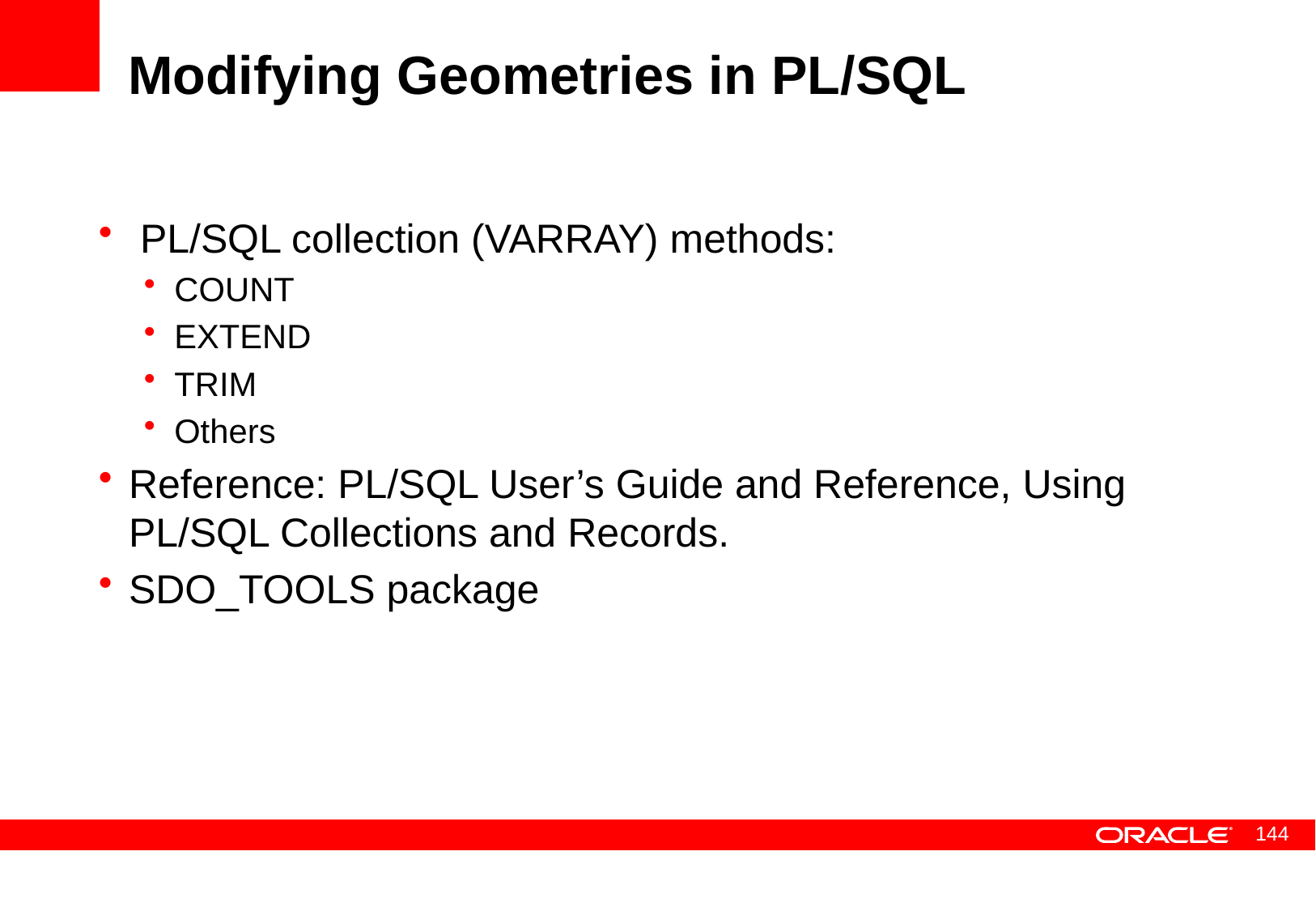

# Modifying Geometries in PL/SQL
 PL/SQL collection (VARRAY) methods:
COUNT
EXTEND
TRIM
Others
Reference: PL/SQL User’s Guide and Reference, Using PL/SQL Collections and Records.
SDO_TOOLS package